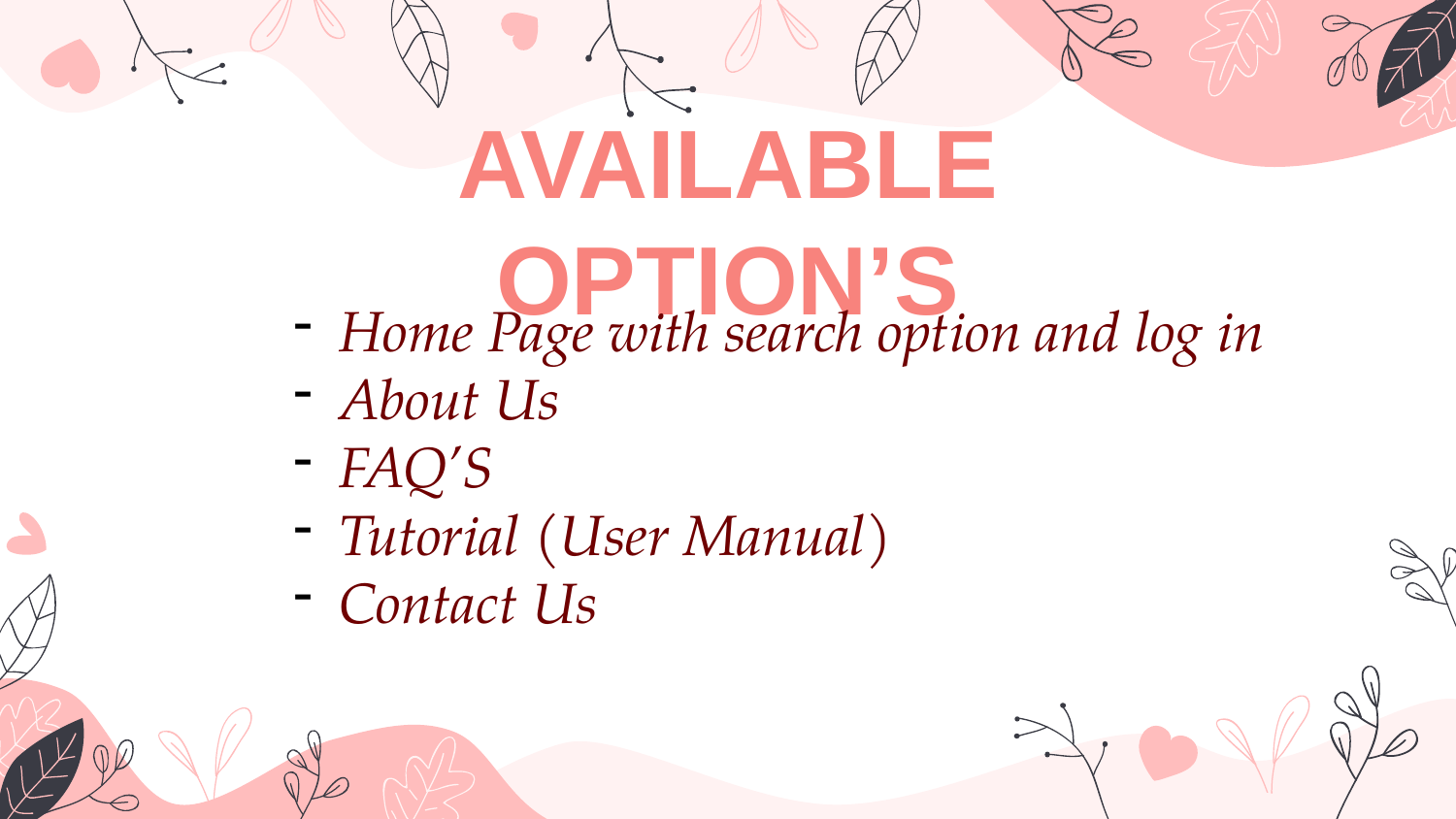

AVAILABLE OPTION’S
Home Page with search option and log in
About Us
FAQ’S
Tutorial (User Manual)
Contact Us